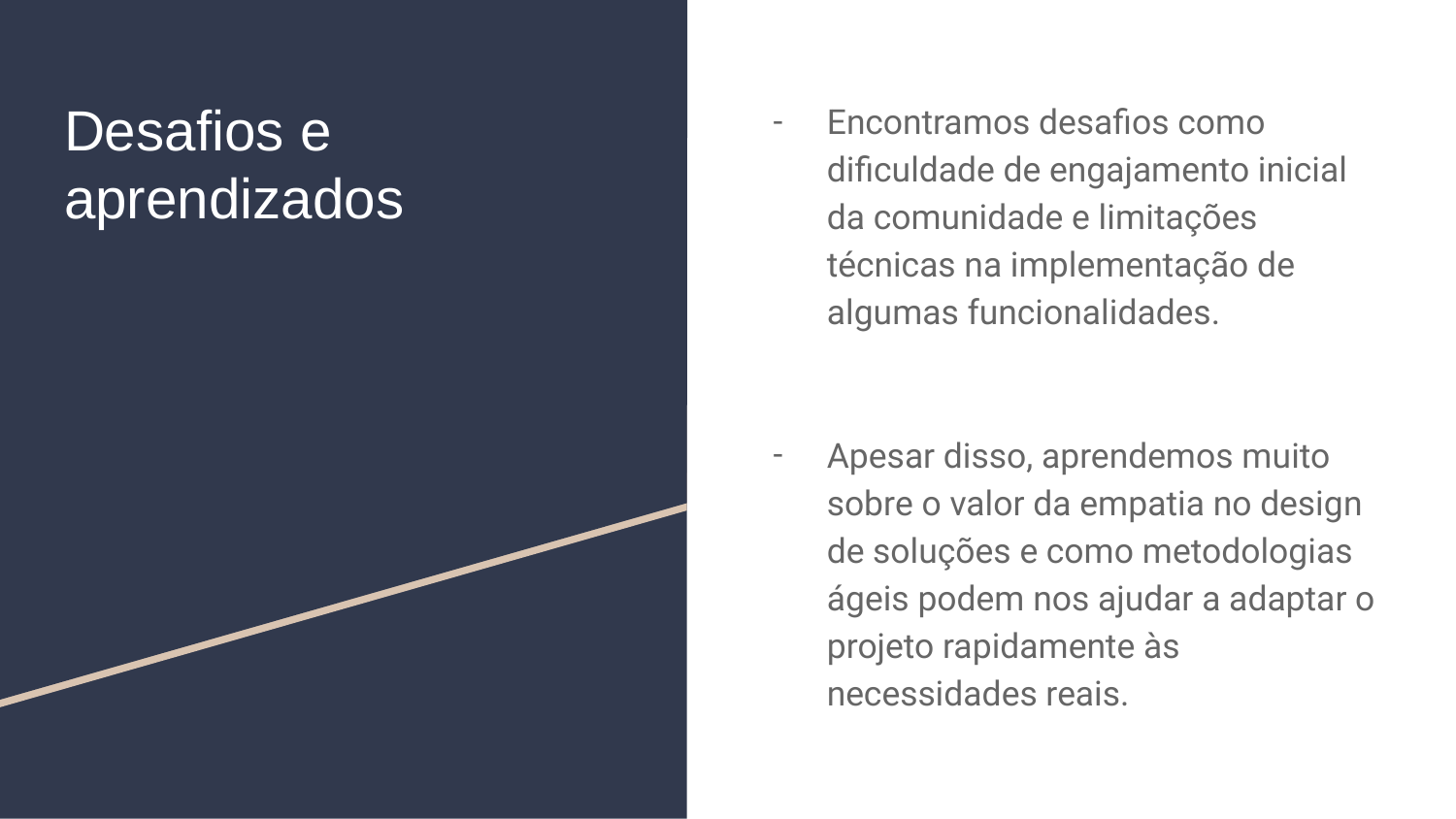

# Desafios e aprendizados
Encontramos desafios como dificuldade de engajamento inicial da comunidade e limitações técnicas na implementação de algumas funcionalidades.

Apesar disso, aprendemos muito sobre o valor da empatia no design de soluções e como metodologias ágeis podem nos ajudar a adaptar o projeto rapidamente às necessidades reais.